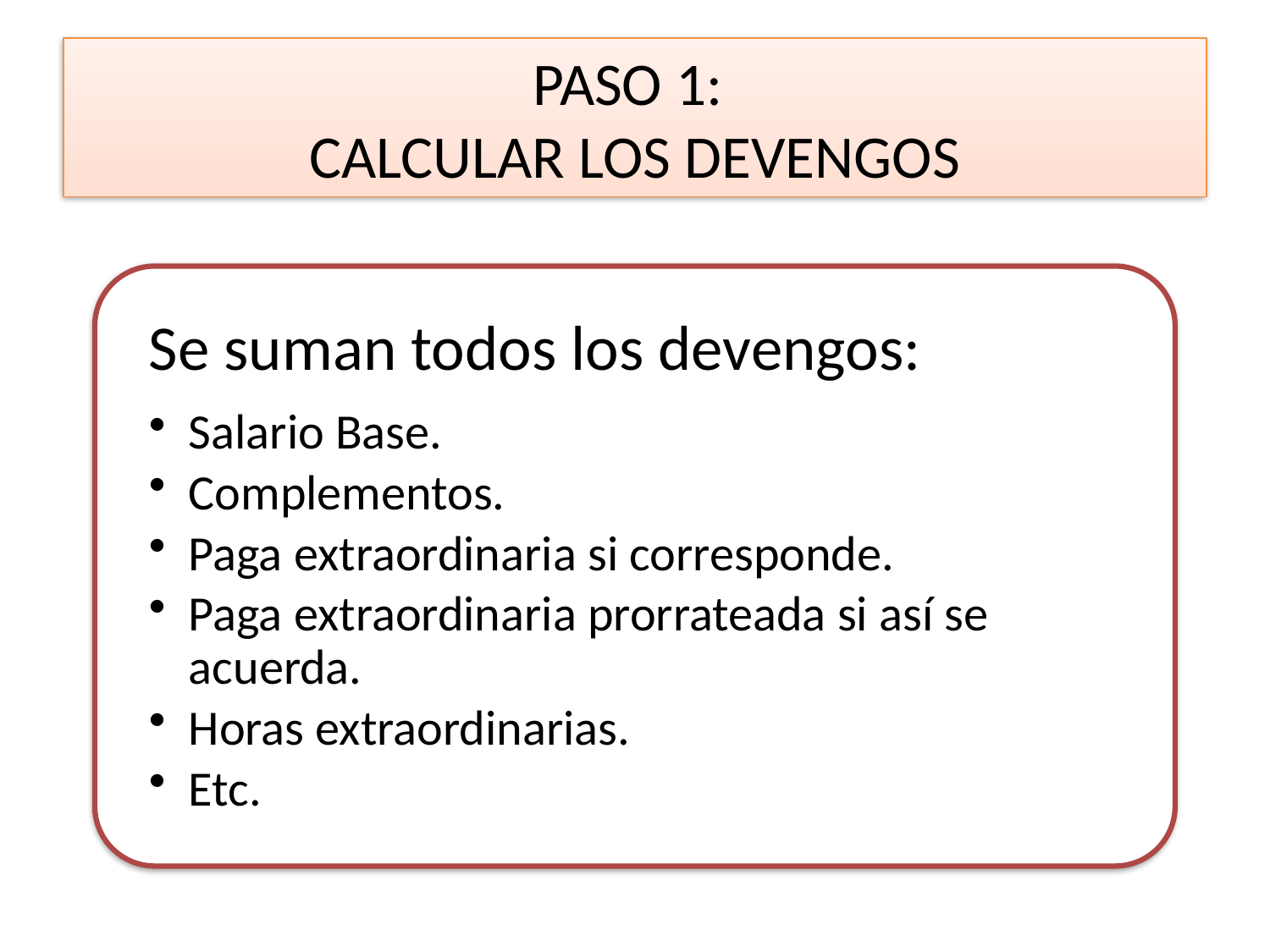

# PASO 1: CALCULAR LOS DEVENGOS
Se suman todos los devengos:
Salario Base.
Complementos.
Paga extraordinaria si corresponde.
Paga extraordinaria prorrateada si así se acuerda.
Horas extraordinarias.
Etc.